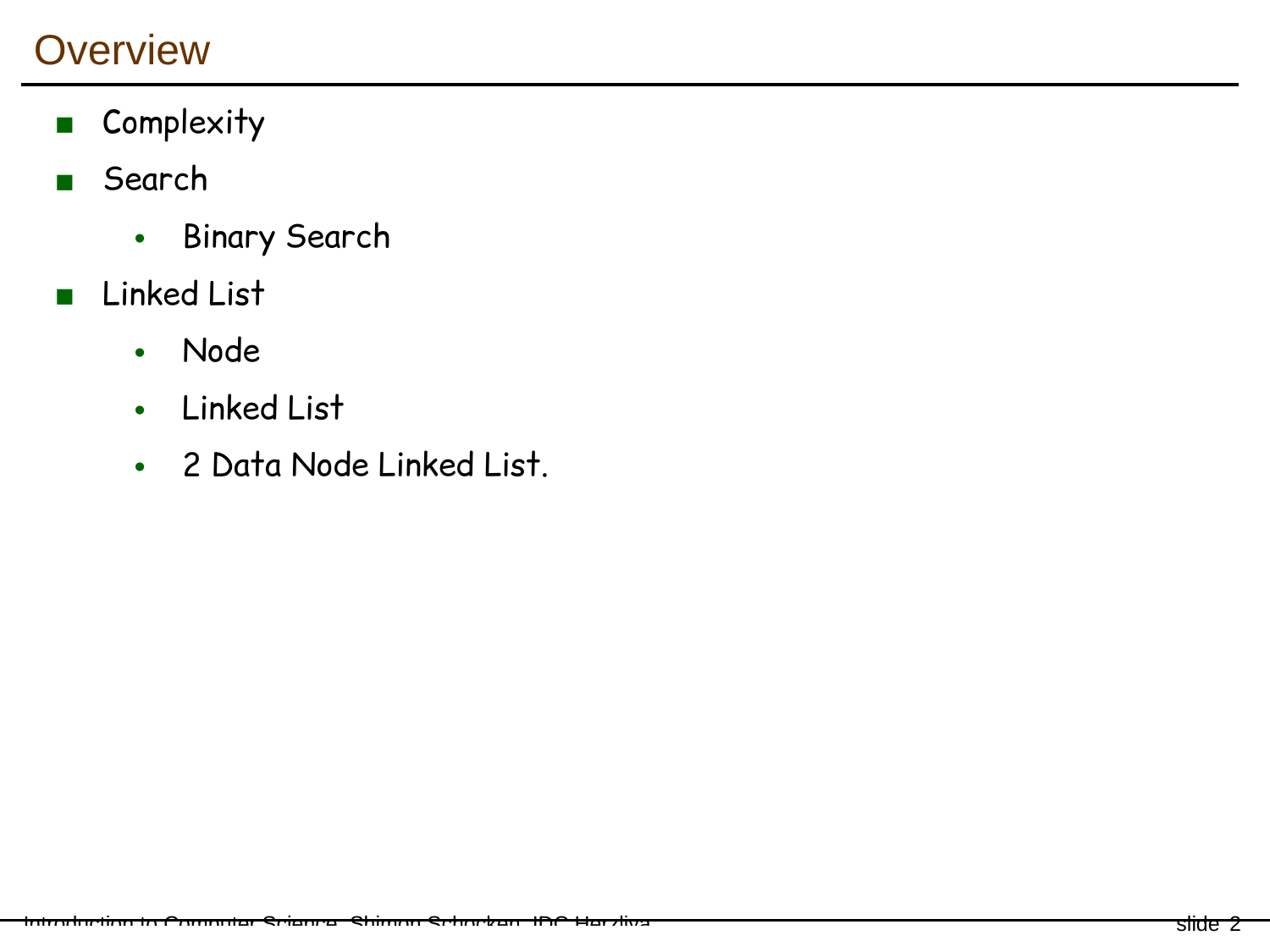

Overview

Complexity
Search
Binary Search
Linked List
Node
Linked List
2 Data Node Linked List.